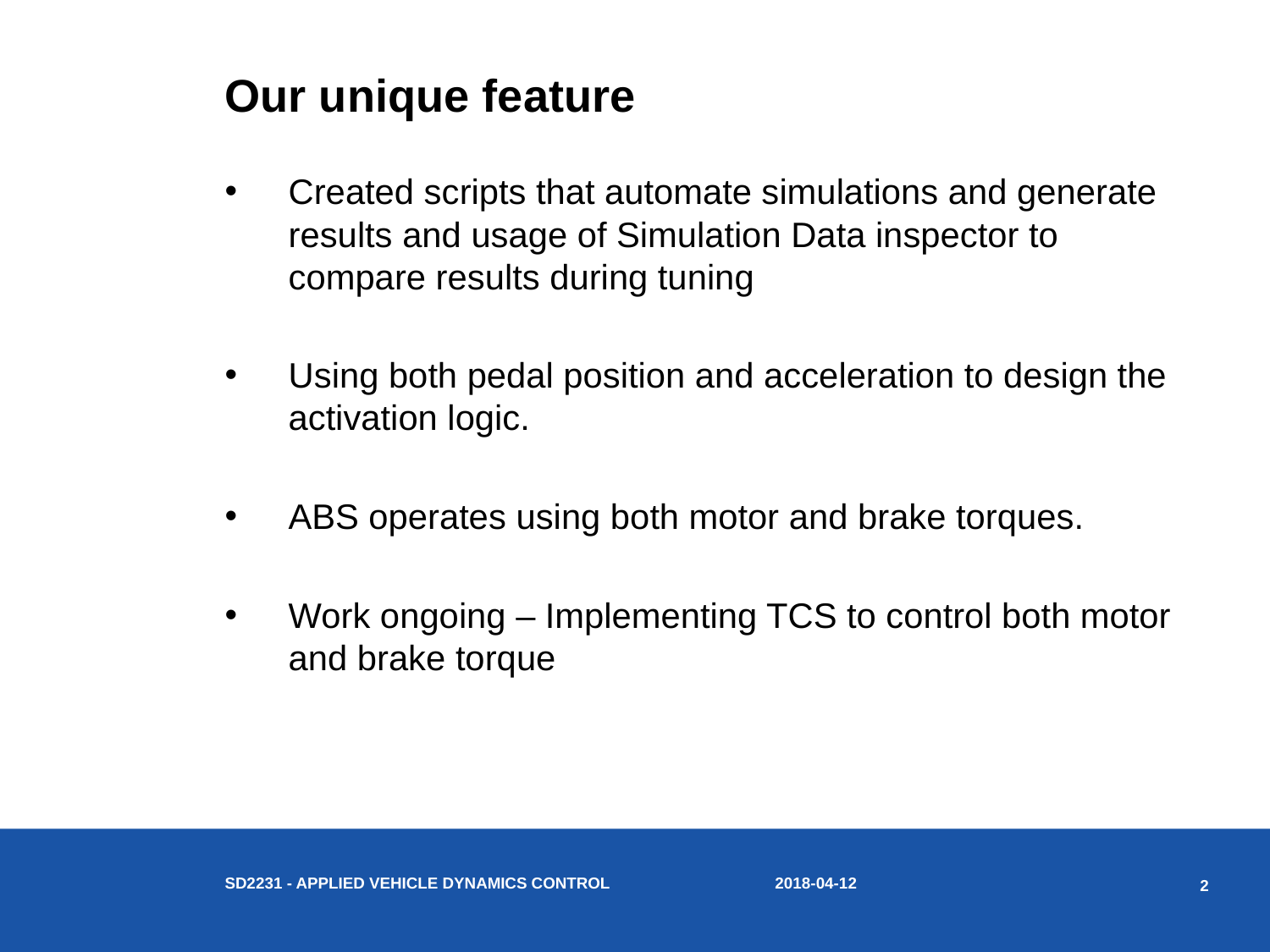

# Our unique feature
Created scripts that automate simulations and generate results and usage of Simulation Data inspector to compare results during tuning

Using both pedal position and acceleration to design the activation logic.

ABS operates using both motor and brake torques.

Work ongoing – Implementing TCS to control both motor and brake torque
2018-04-12
SD2231 - Applied vehicle dynamics control
2